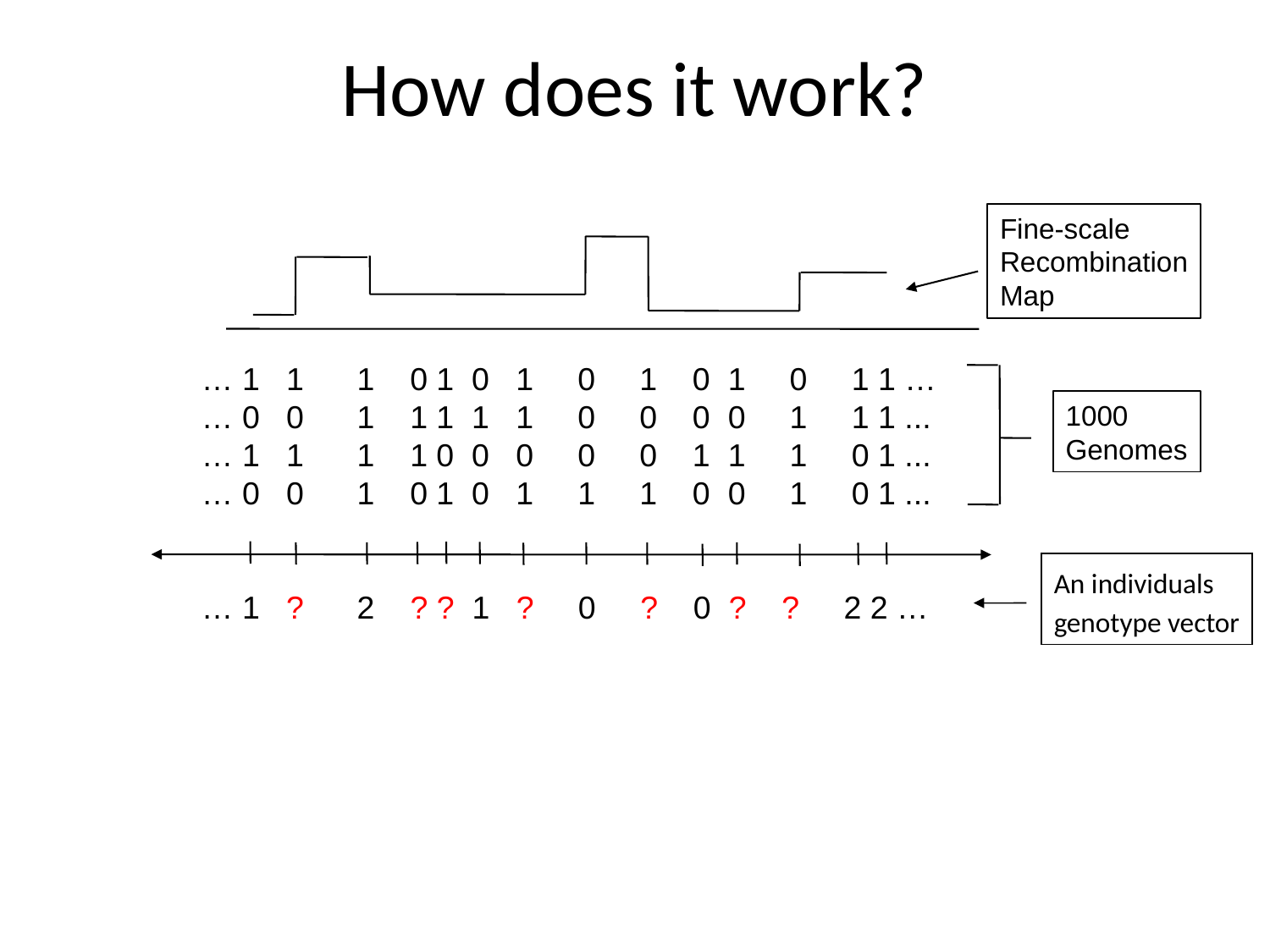

# How does it work?
Fine-scale
Recombination
Map

… 1   1      1    0 1  0   1     0     1    0  1     0     1 1 …
… 0   0      1    1 1  1   1     0     0    0  0     1     1 1 ...
… 1   1      1    1 0  0   0     0     0    1  1     1     0 1 ...
	… 0   0      1    0 1  0   1     1     1    0  0     1     0 1 ...

… 1   ?      2    ? ?  1   ?     0     ?    0  ?    ?     2 2 …

1000
Genomes

An individuals
genotype vector